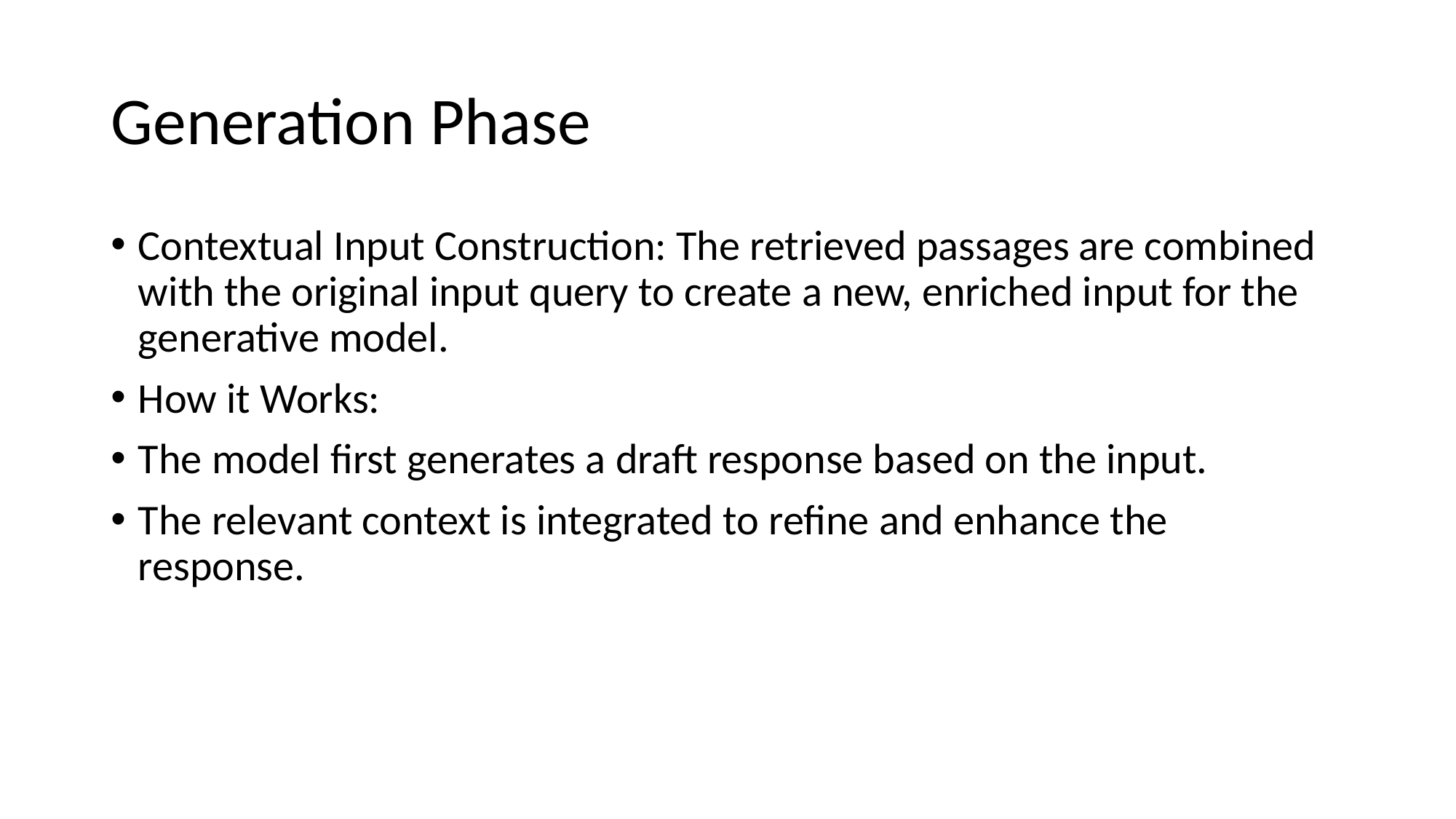

# Generation Phase
Contextual Input Construction: The retrieved passages are combined with the original input query to create a new, enriched input for the generative model.
How it Works:
The model first generates a draft response based on the input.
The relevant context is integrated to refine and enhance the response.